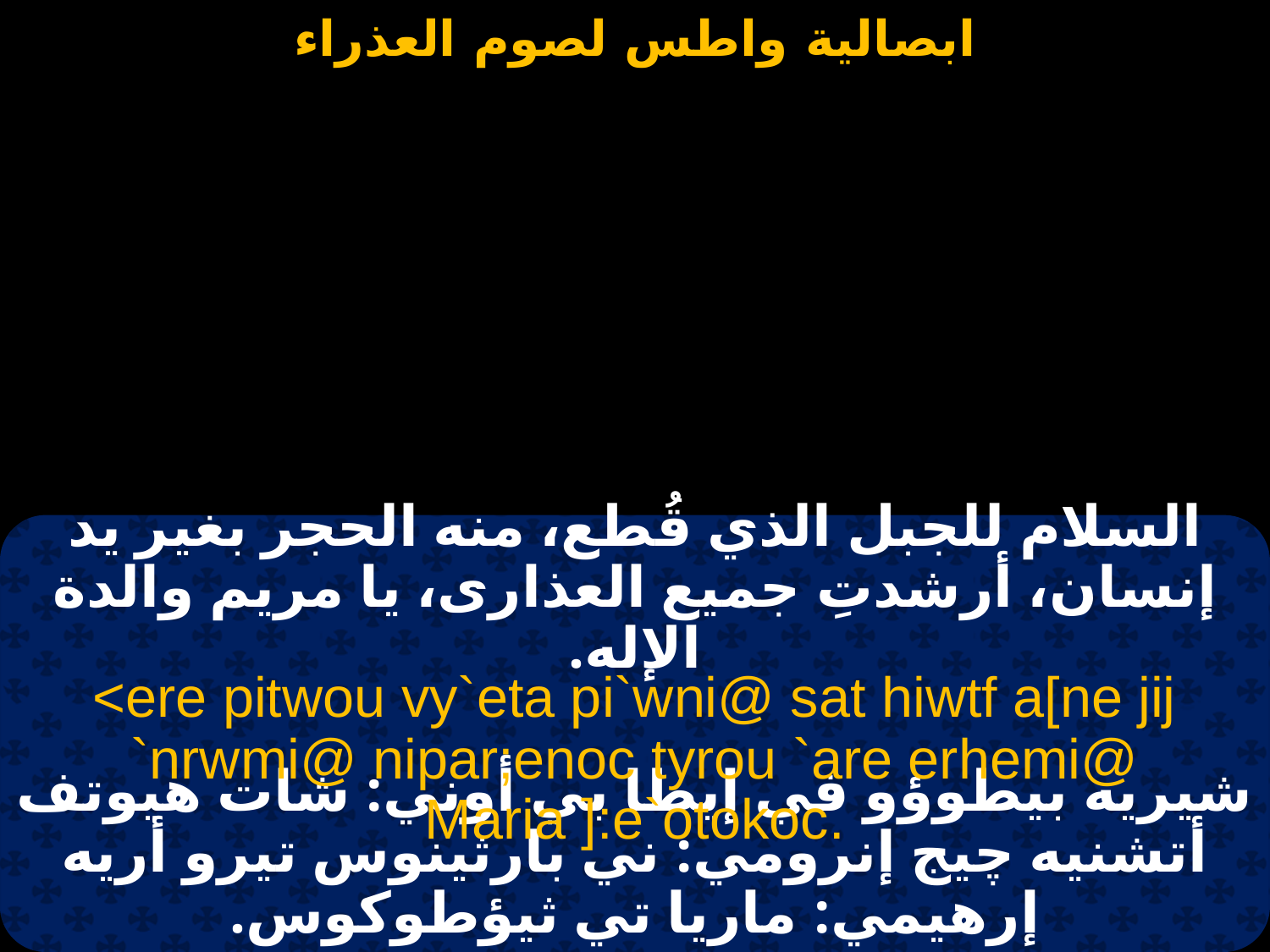

#
السلام للجبل الذي قُطع، منه الحجر بغير يد إنسان، أرشدتِ جميع العذارى، يا مريم والدة الإله.
<ere pitwou vy`eta pi`wni@ sat hiwtf a[ne jij `nrwmi@ nipar;enoc tyrou `are erhemi@ Maria ]:e`otokoc.
شيريه بيطوؤو في إيطا بي أوني: شات هيوتف أتشنيه چيج إنرومي: ني بارثينوس تيرو أريه إرهيمي: ماريا تي ثيؤطوكوس.